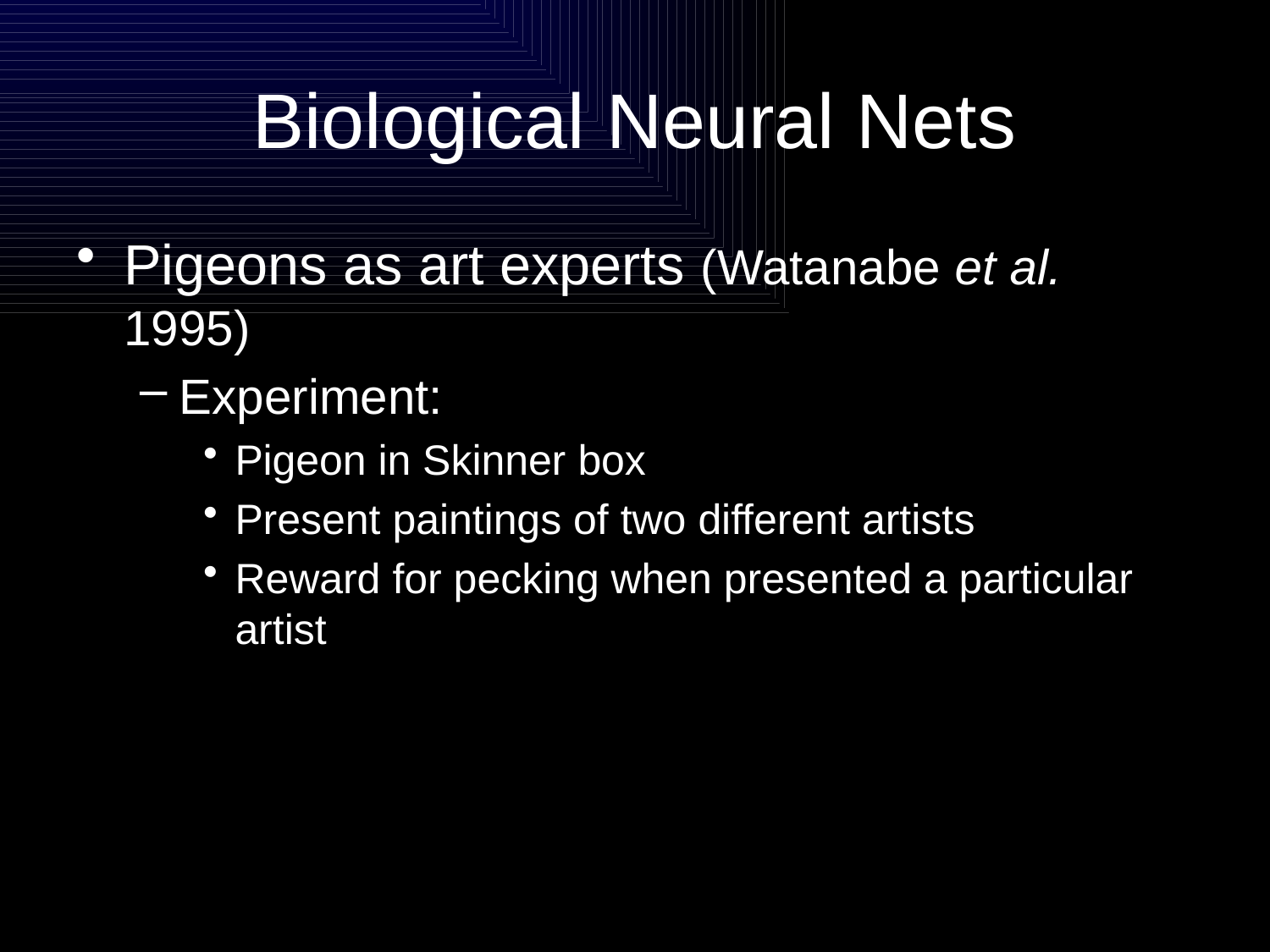

# Biological Neural Nets
Pigeons as art experts (Watanabe et al. 1995)
Experiment:
Pigeon in Skinner box
Present paintings of two different artists
Reward for pecking when presented a particular artist